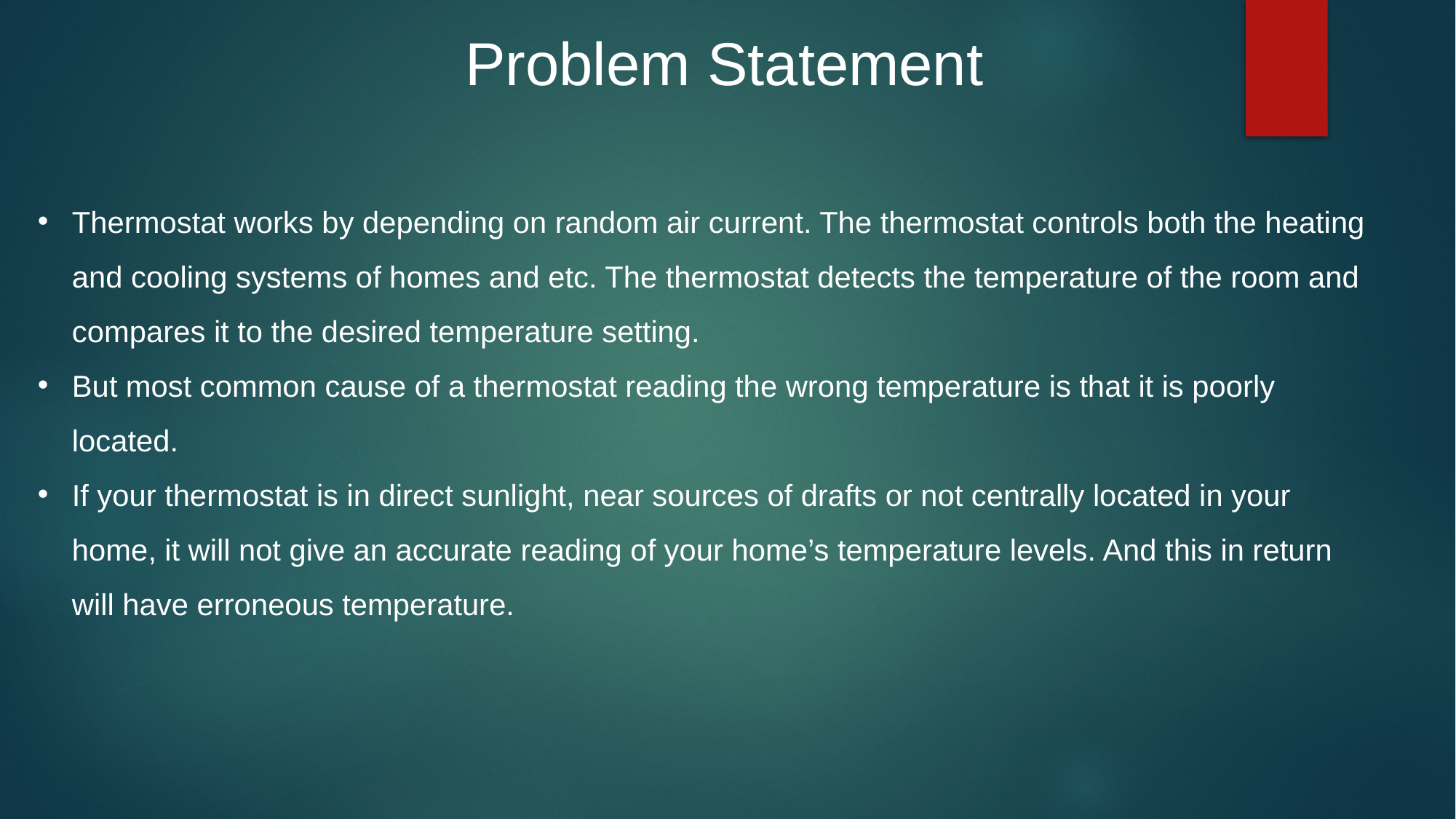

Problem Statement
Thermostat works by depending on random air current. The thermostat controls both the heating and cooling systems of homes and etc. The thermostat detects the temperature of the room and compares it to the desired temperature setting.
But most common cause of a thermostat reading the wrong temperature is that it is poorly located.
If your thermostat is in direct sunlight, near sources of drafts or not centrally located in your home, it will not give an accurate reading of your home’s temperature levels. And this in return will have erroneous temperature.